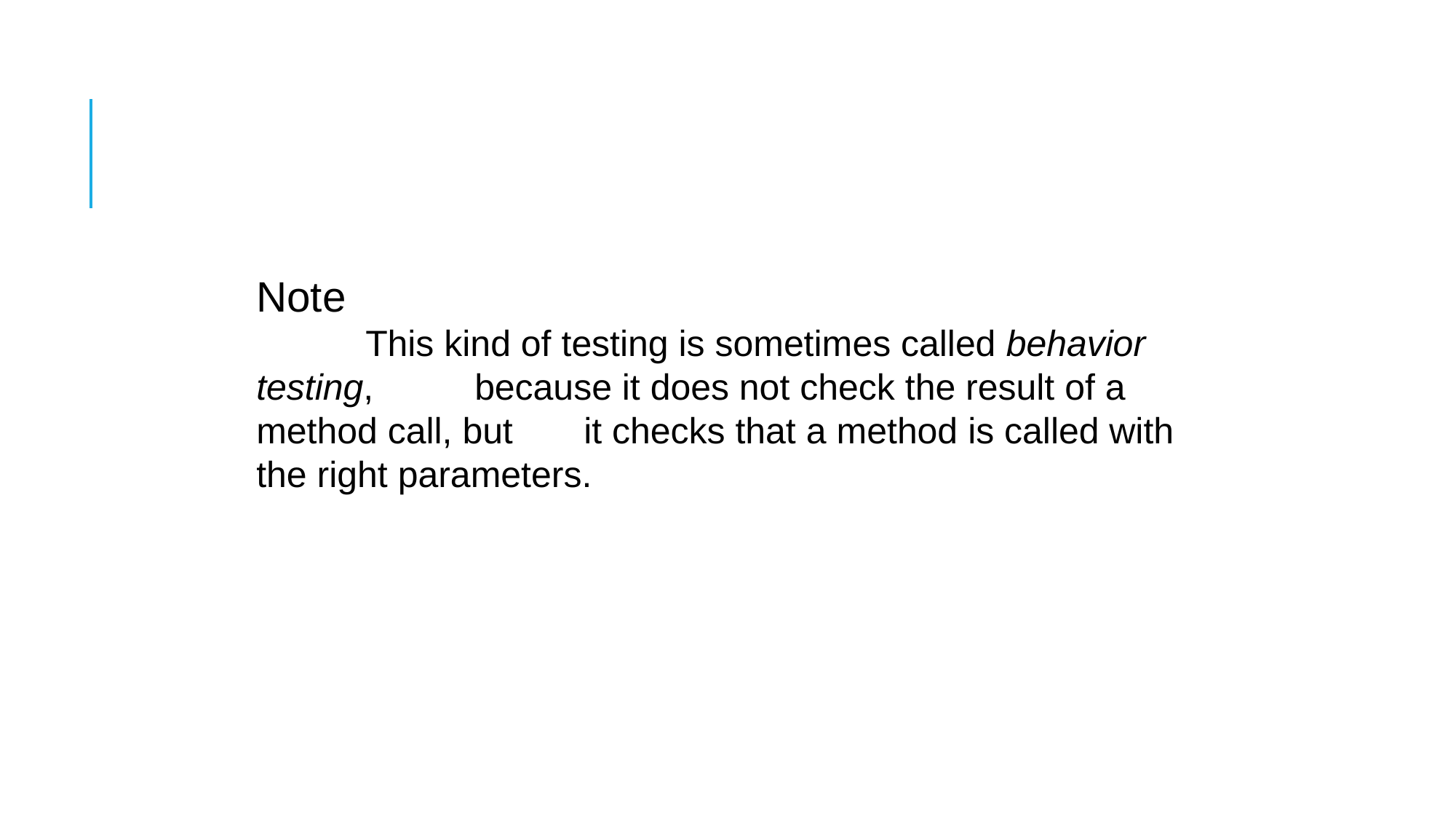

# Verify the calls on the mock objects
Note
	This kind of testing is sometimes called behavior testing, 	because it does not check the result of a method call, but 	it checks that a method is called with the right parameters.